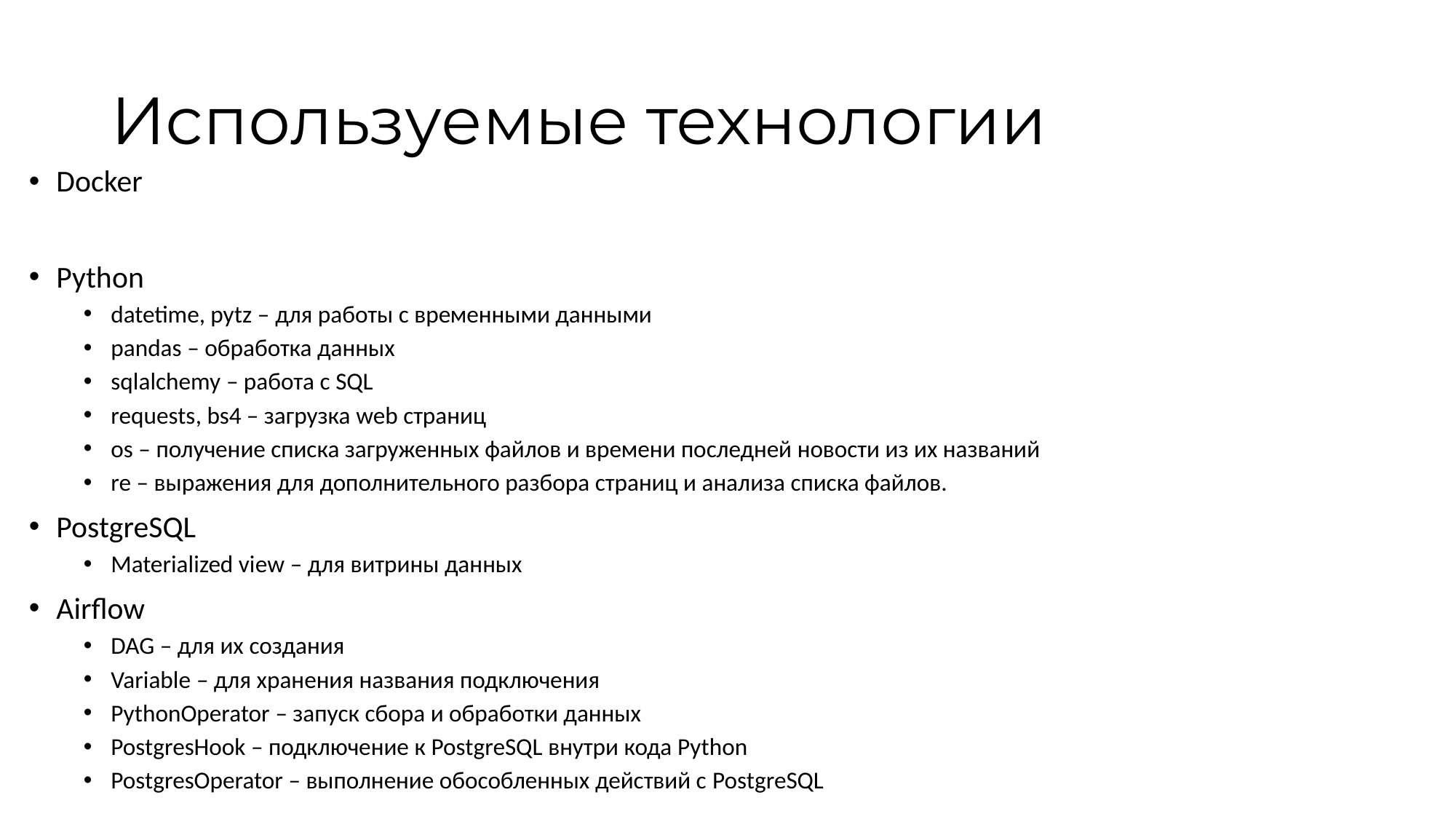

# Используемые технологии
Docker

Python
datetime, pytz – для работы с временными данными
pandas – обработка данных
sqlalchemy – работа с SQL
requests, bs4 – загрузка web страниц
os – получение списка загруженных файлов и времени последней новости из их названий
re – выражения для дополнительного разбора страниц и анализа списка файлов.
PostgreSQL
Materialized view – для витрины данных
Airflow
DAG – для их создания
Variable – для хранения названия подключения
PythonOperator – запуск сбора и обработки данных
PostgresHook – подключение к PostgreSQL внутри кода Python
PostgresOperator – выполнение обособленных действий с PostgreSQL